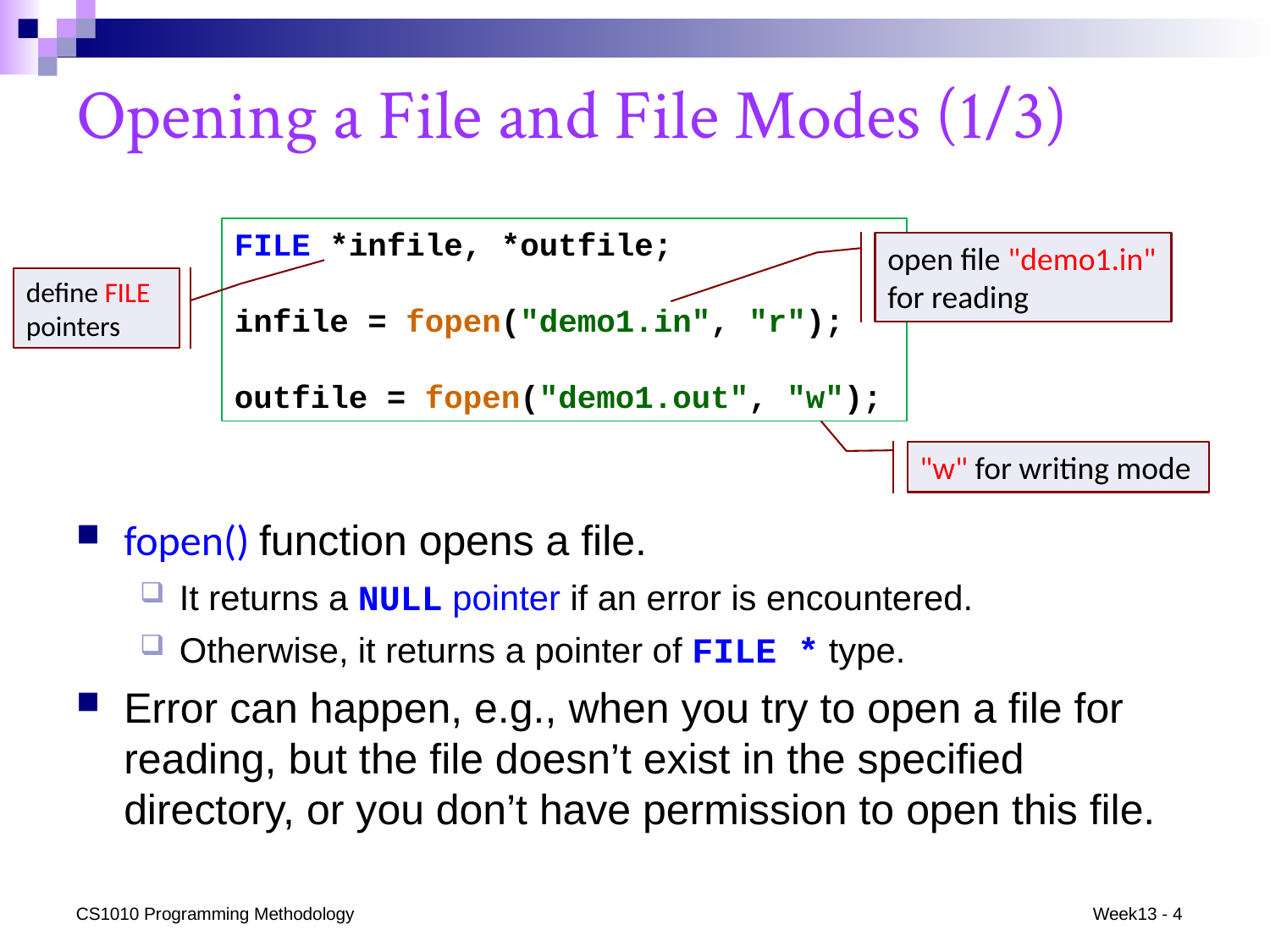

# Opening a File and File Modes (1/3)
FILE *infile, *outfile;

infile = fopen("demo1.in", "r");

outfile = fopen("demo1.out", "w");
open file "demo1.in" for reading
define FILE pointers
"w" for writing mode
fopen() function opens a file.
It returns a NULL pointer if an error is encountered.
Otherwise, it returns a pointer of FILE * type.
Error can happen, e.g., when you try to open a file for reading, but the file doesn’t exist in the specified directory, or you don’t have permission to open this file.
CS1010 Programming Methodology
Week13 - 4